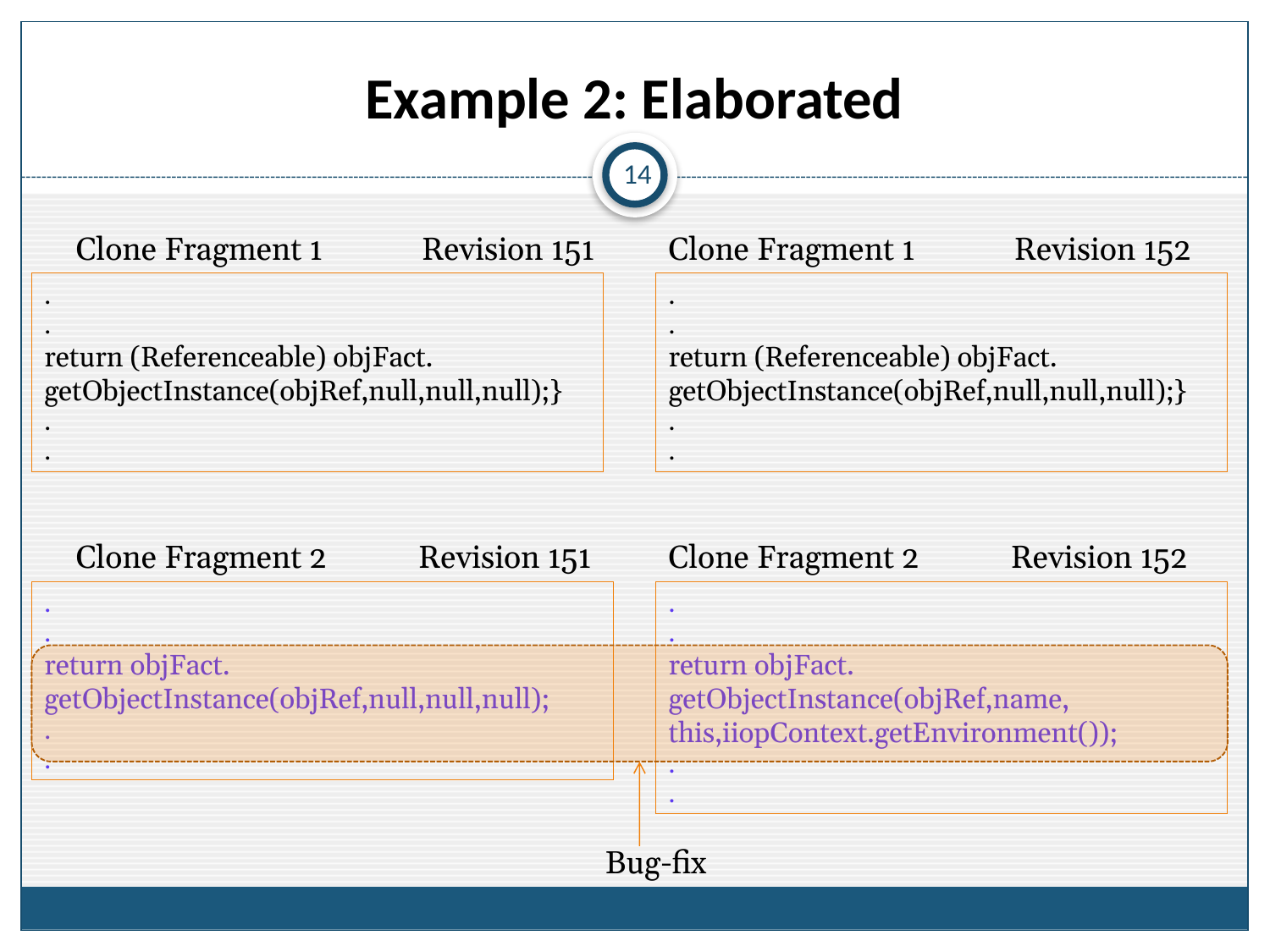

# Example 2: Elaborated
14
Clone Fragment 1             Revision 151
Clone Fragment 1             Revision 152
.
.
return (Referenceable) objFact.
getObjectInstance(objRef,null,null,null);}
.
.
.
.
return (Referenceable) objFact.
getObjectInstance(objRef,null,null,null);}
.
.
Clone Fragment 2            Revision 151
Clone Fragment 2            Revision 152
.
.
return objFact.
getObjectInstance(objRef,null,null,null);
.
.
.
.
return objFact.
getObjectInstance(objRef,name,
this,iiopContext.getEnvironment());
.
.

Bug-fix